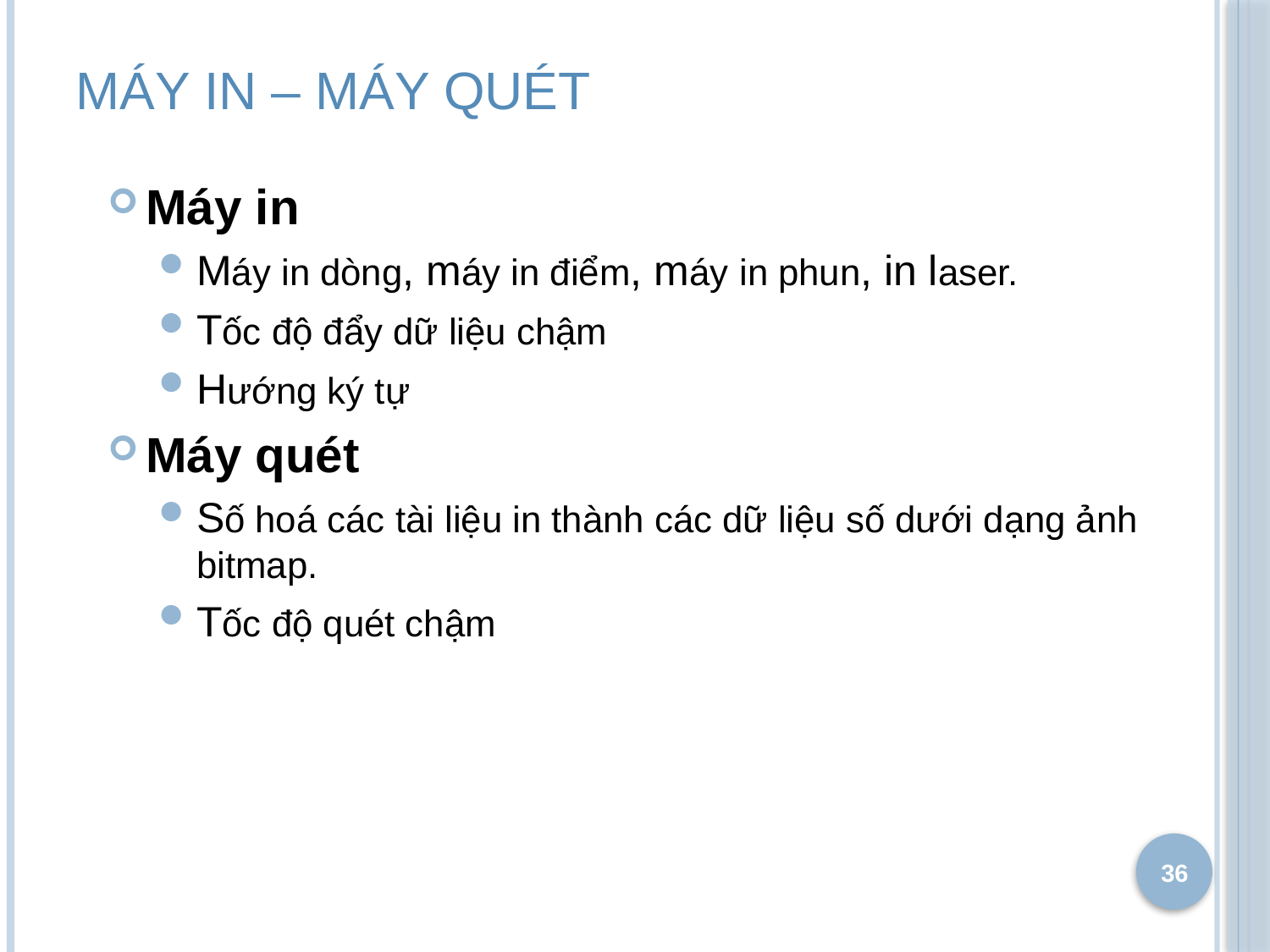

# Máy in – máy quét
Máy in
Máy in dòng, máy in điểm, máy in phun, in laser.
Tốc độ đẩy dữ liệu chậm
Hướng ký tự
Máy quét
Số hoá các tài liệu in thành các dữ liệu số dưới dạng ảnh bitmap.
Tốc độ quét chậm
36